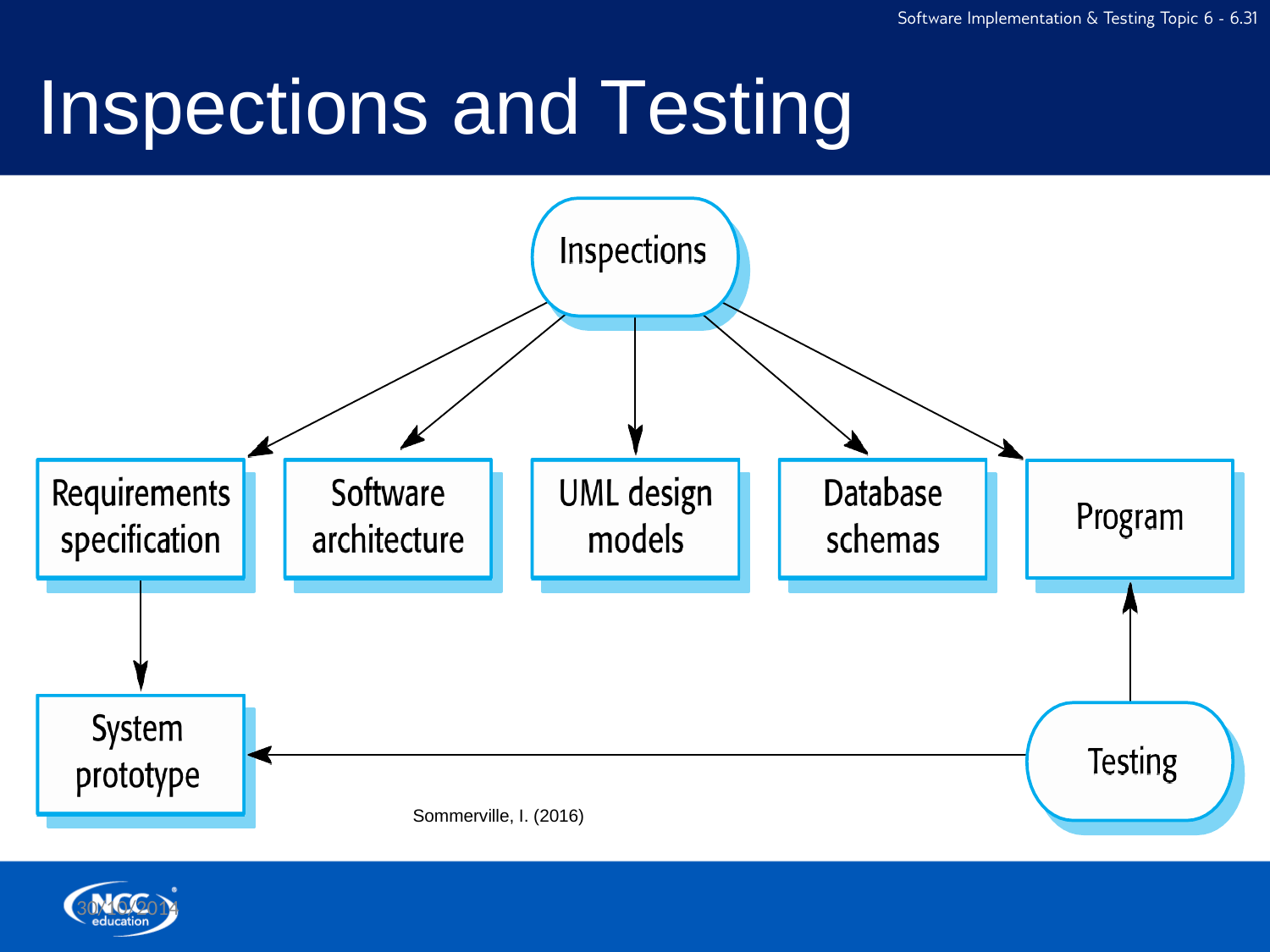

# Inspections and Testing

Sommerville, I. (2016)
30/10/2014